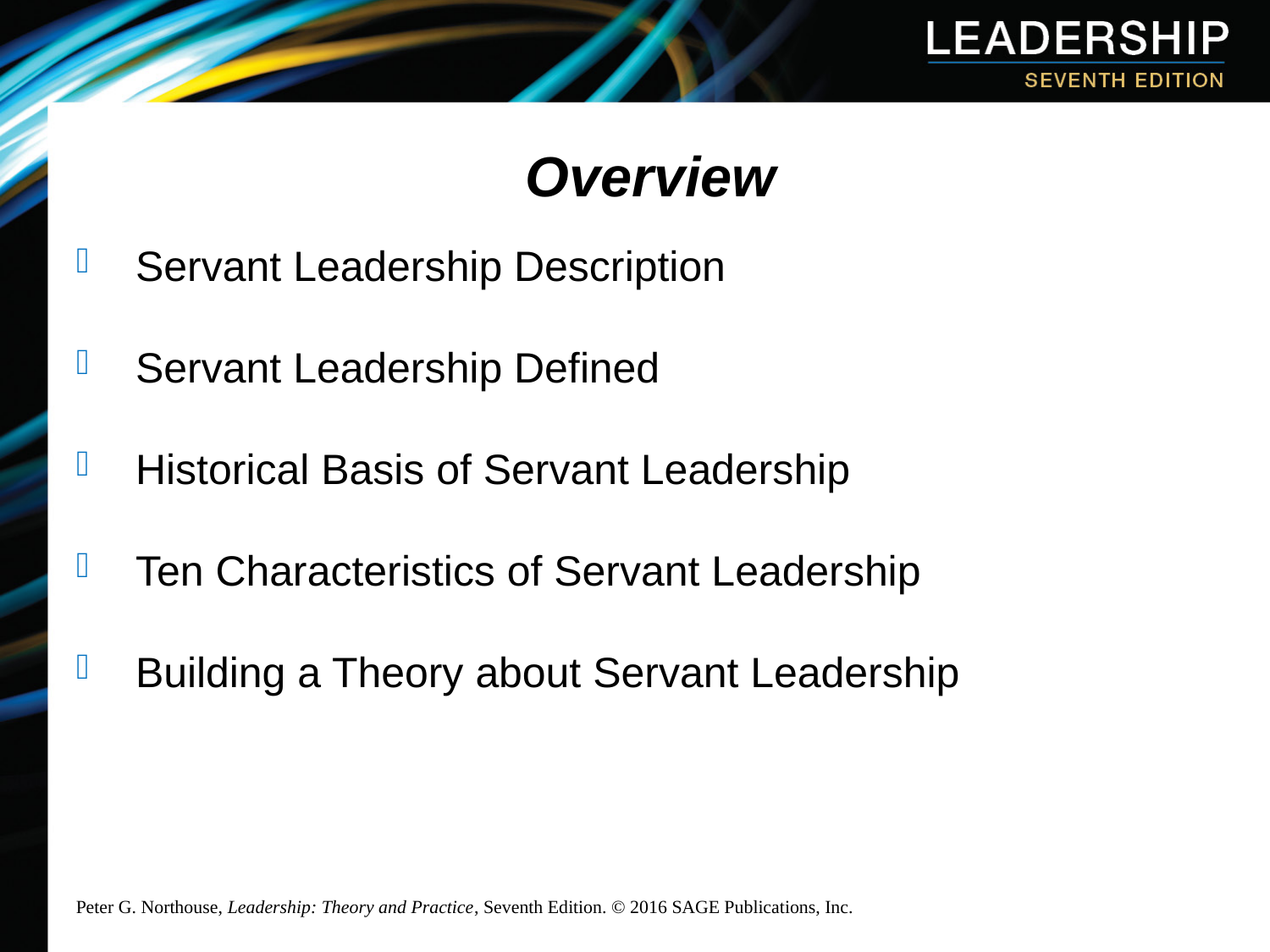

# Overview
 Servant Leadership Description
 Servant Leadership Defined
 Historical Basis of Servant Leadership
 Ten Characteristics of Servant Leadership
 Building a Theory about Servant Leadership
Peter G. Northouse, Leadership: Theory and Practice, Seventh Edition. © 2016 SAGE Publications, Inc.